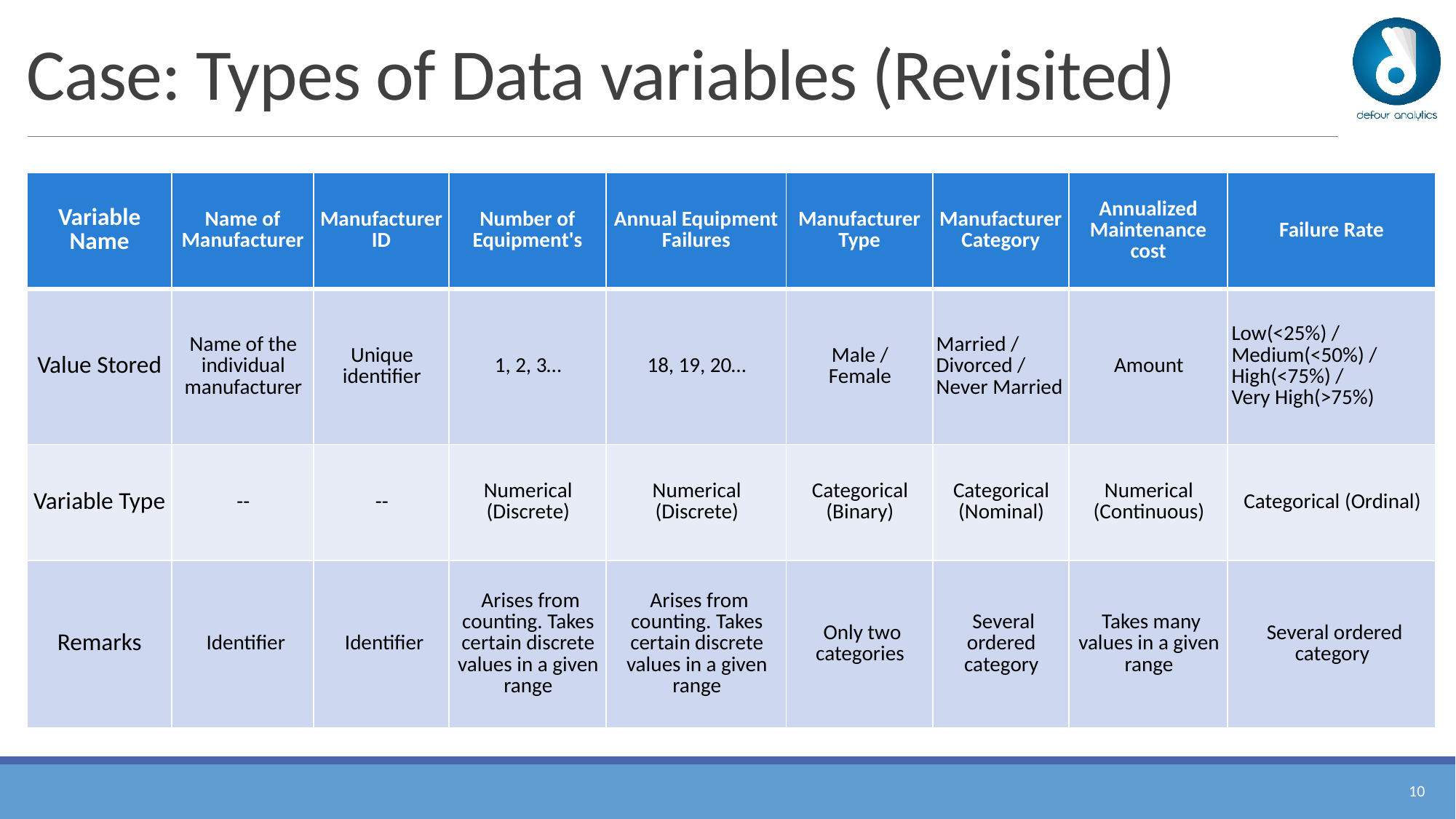

# Case: Types of Data variables (Revisited)
| Variable Name | Name of Manufacturer | Manufacturer ID | Number of Equipment's | Annual Equipment Failures | Manufacturer Type | Manufacturer Category | Annualized Maintenance cost | Failure Rate |
| --- | --- | --- | --- | --- | --- | --- | --- | --- |
| Value Stored | Name of the individual manufacturer | Unique identifier | 1, 2, 3… | 18, 19, 20… | Male / Female | Married / Divorced / Never Married | Amount | Low(<25%) / Medium(<50%) / High(<75%) / Very High(>75%) |
| Variable Type | -- | -- | Numerical (Discrete) | Numerical (Discrete) | Categorical (Binary) | Categorical (Nominal) | Numerical (Continuous) | Categorical (Ordinal) |
| Remarks | Identifier | Identifier | Arises from counting. Takes certain discrete values in a given range | Arises from counting. Takes certain discrete values in a given range | Only two categories | Several ordered category | Takes many values in a given range | Several ordered category |
10